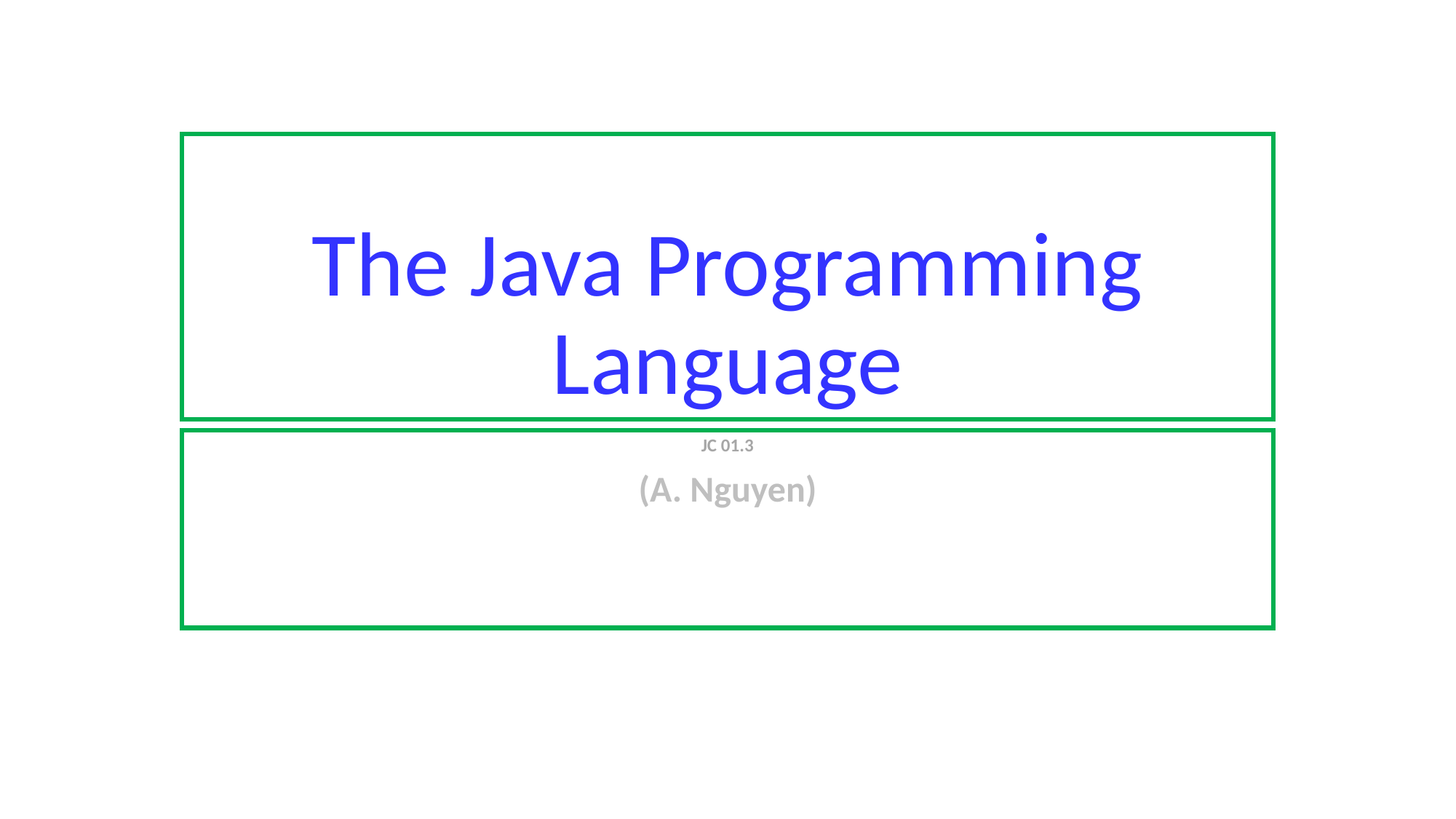

# The Java Programming Language
JC 01.3
(A. Nguyen)